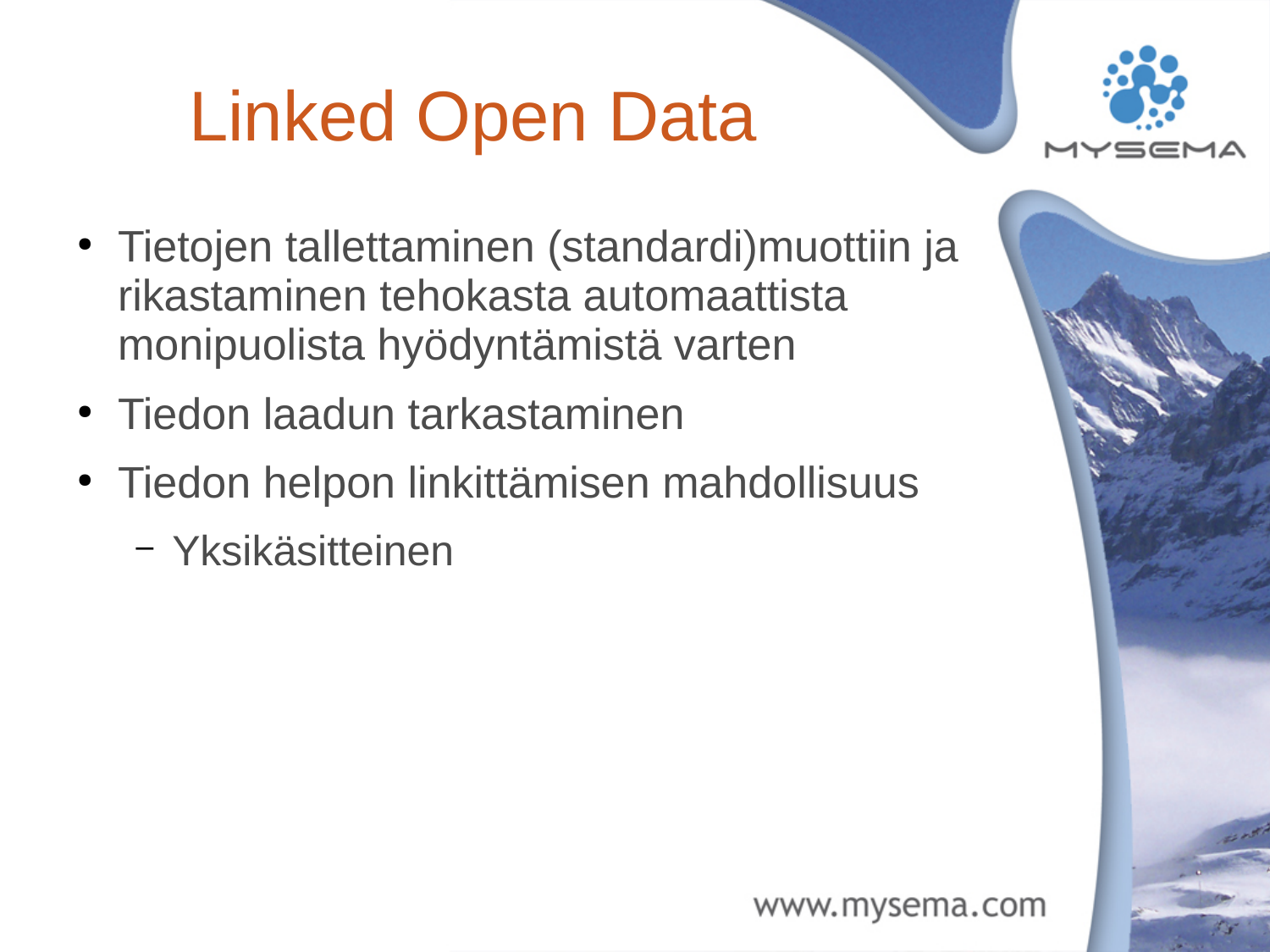

# Linked Open Data
Tietojen tallettaminen (standardi)muottiin ja rikastaminen tehokasta automaattista monipuolista hyödyntämistä varten
Tiedon laadun tarkastaminen
Tiedon helpon linkittämisen mahdollisuus
Yksikäsitteinen